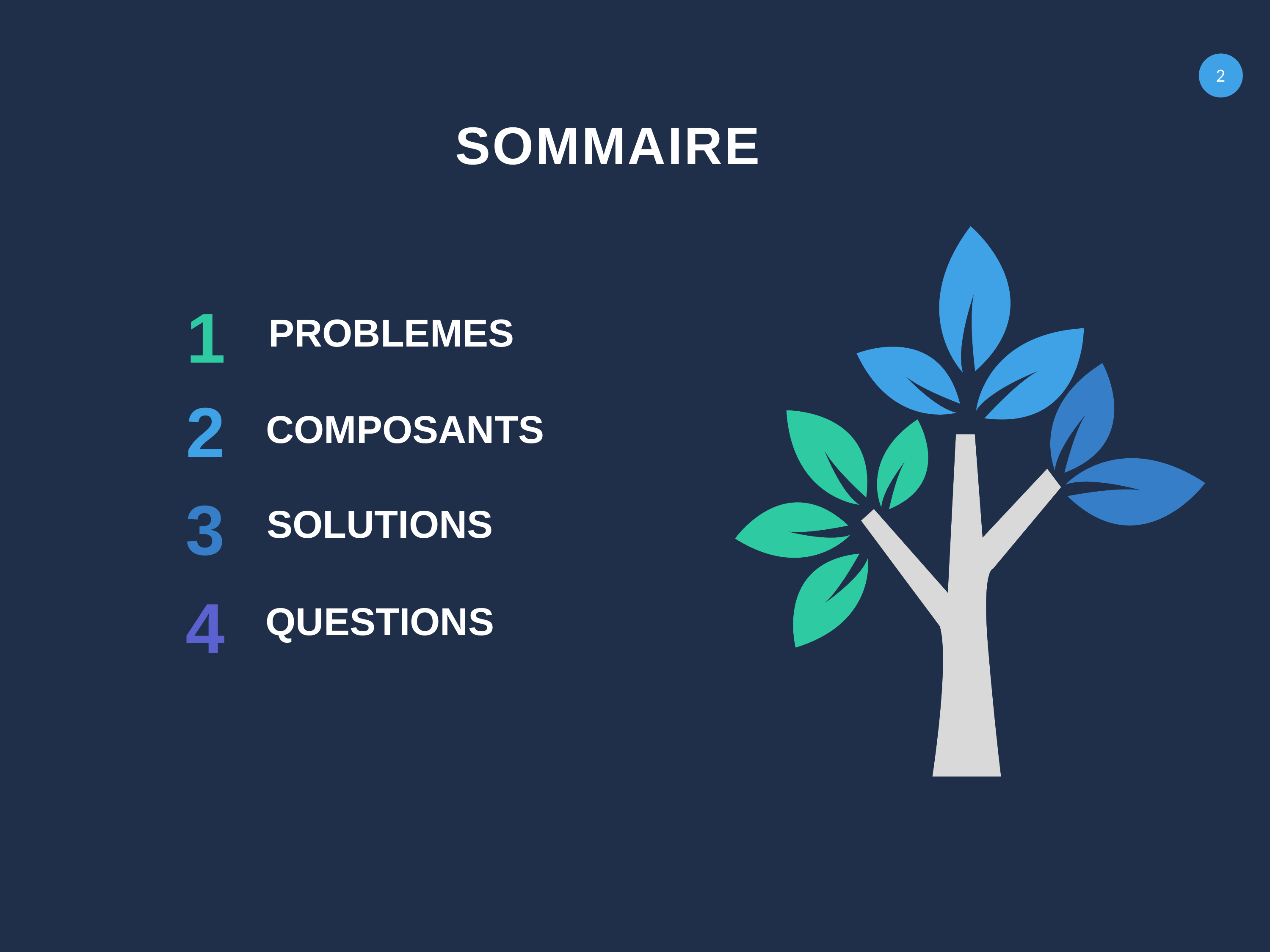

SOMMAIRE

1
PROBLEMES

2
COMPOSANTS

3
SOLUTIONS

4
QUESTIONS